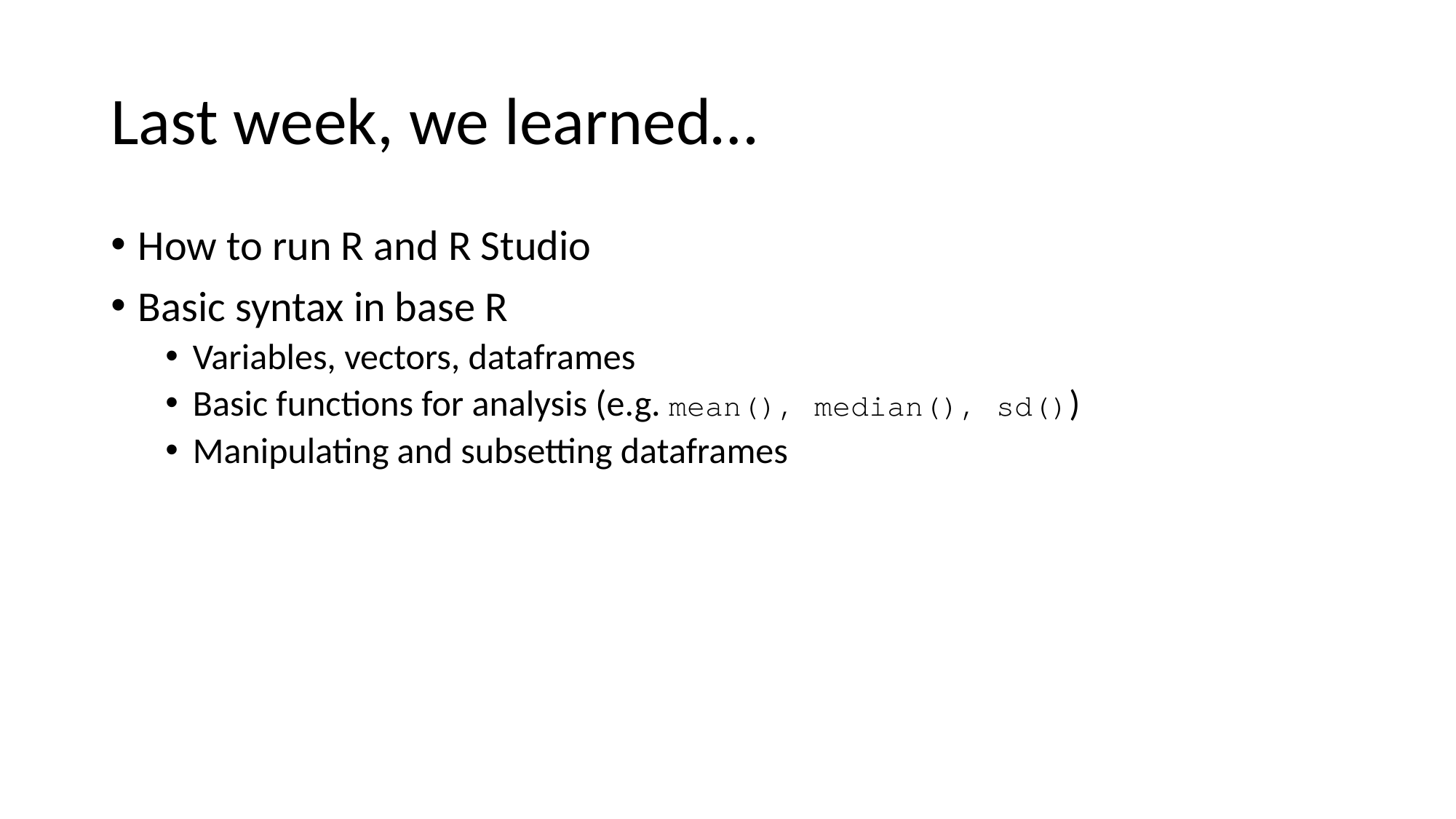

# Last week, we learned…
How to run R and R Studio
Basic syntax in base R
Variables, vectors, dataframes
Basic functions for analysis (e.g. mean(), median(), sd())
Manipulating and subsetting dataframes